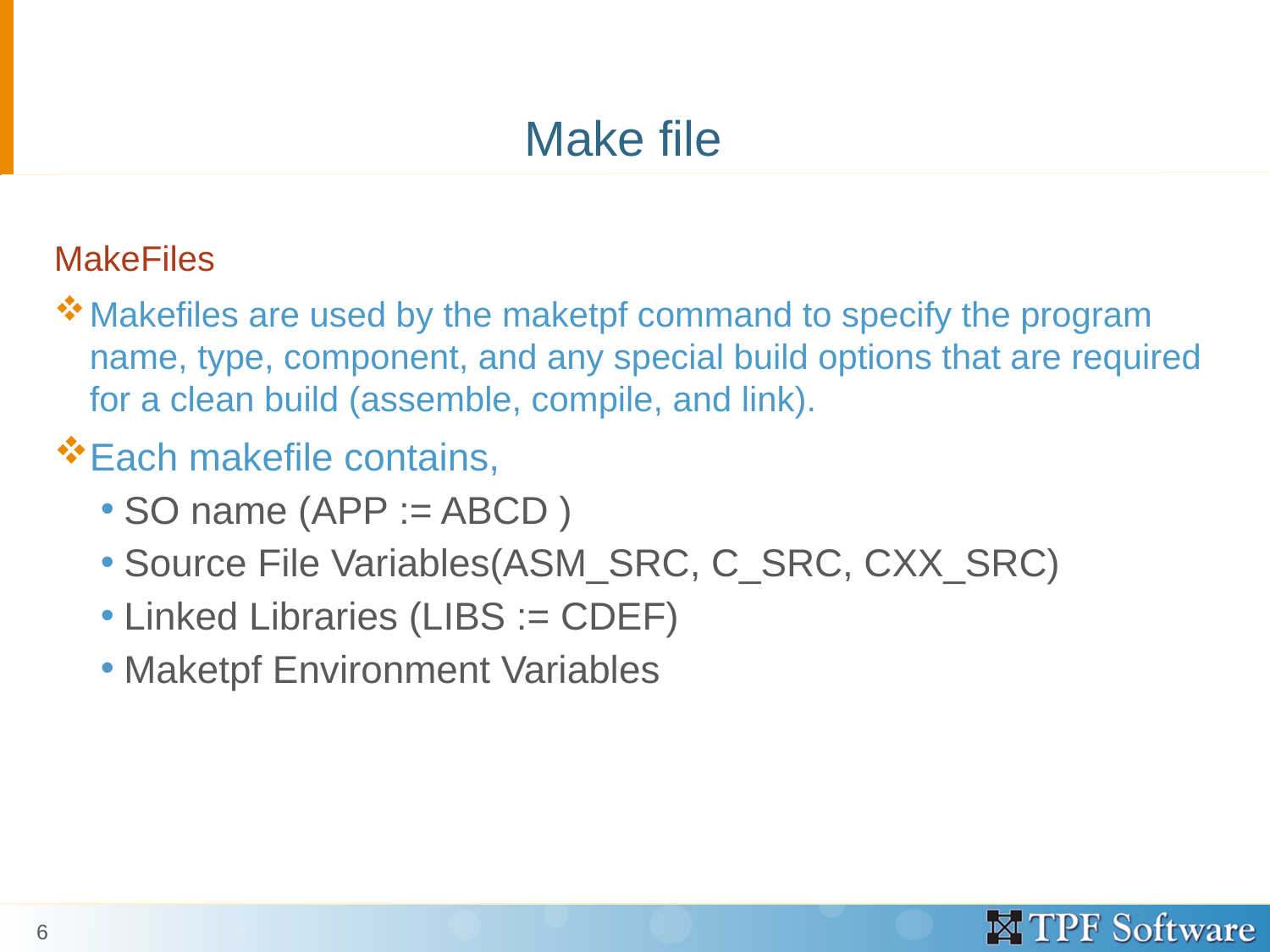

# Make file
MakeFiles
Makefiles are used by the maketpf command to specify the program name, type, component, and any special build options that are required for a clean build (assemble, compile, and link).
Each makefile contains,
SO name (APP := ABCD )
Source File Variables(ASM_SRC, C_SRC, CXX_SRC)
Linked Libraries (LIBS := CDEF)
Maketpf Environment Variables

6